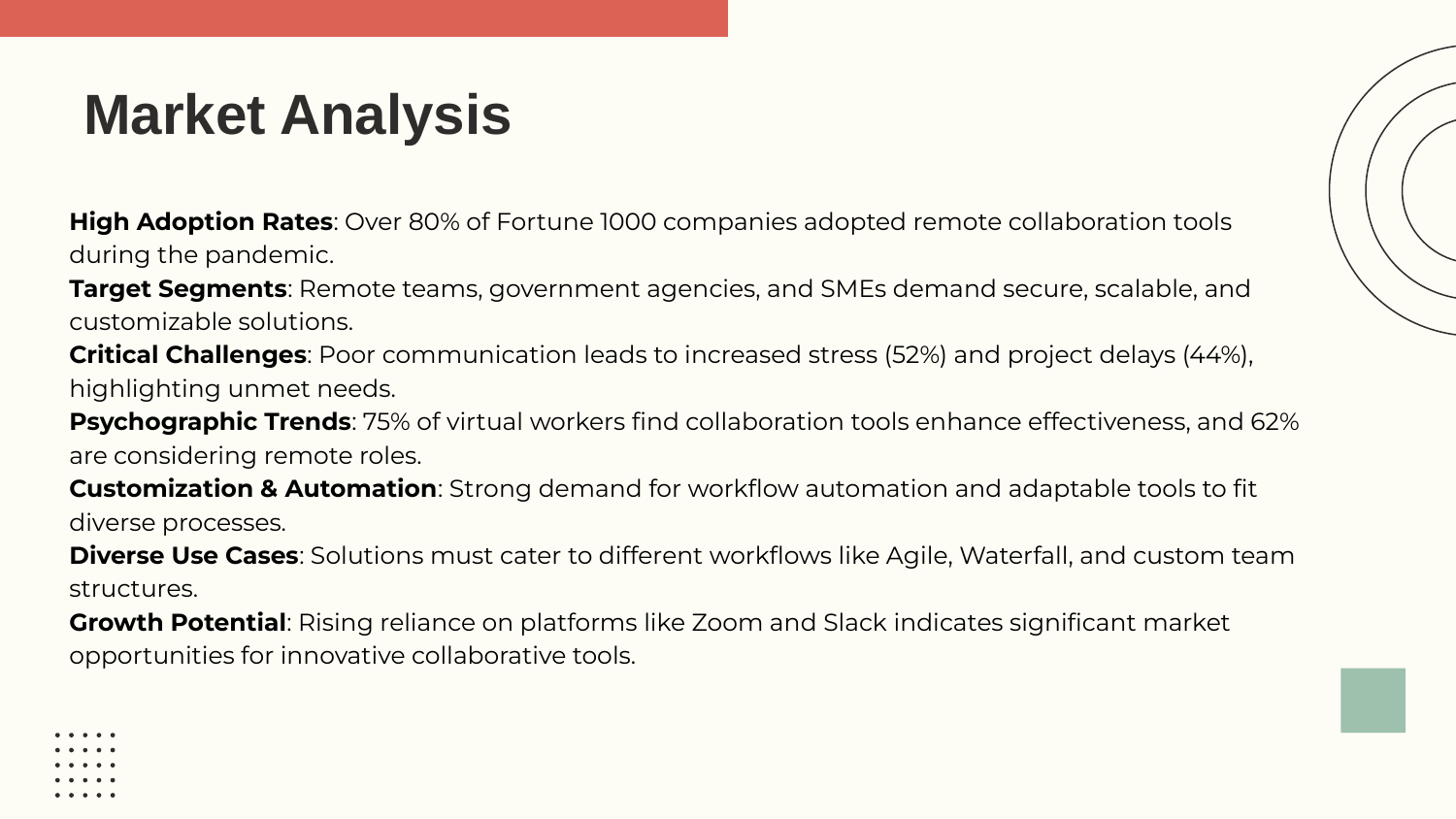

Market Analysis
# High Adoption Rates: Over 80% of Fortune 1000 companies adopted remote collaboration tools during the pandemic.
Target Segments: Remote teams, government agencies, and SMEs demand secure, scalable, and customizable solutions.
Critical Challenges: Poor communication leads to increased stress (52%) and project delays (44%), highlighting unmet needs.
Psychographic Trends: 75% of virtual workers find collaboration tools enhance effectiveness, and 62% are considering remote roles.
Customization & Automation: Strong demand for workflow automation and adaptable tools to fit diverse processes.
Diverse Use Cases: Solutions must cater to different workflows like Agile, Waterfall, and custom team structures.
Growth Potential: Rising reliance on platforms like Zoom and Slack indicates significant market opportunities for innovative collaborative tools.